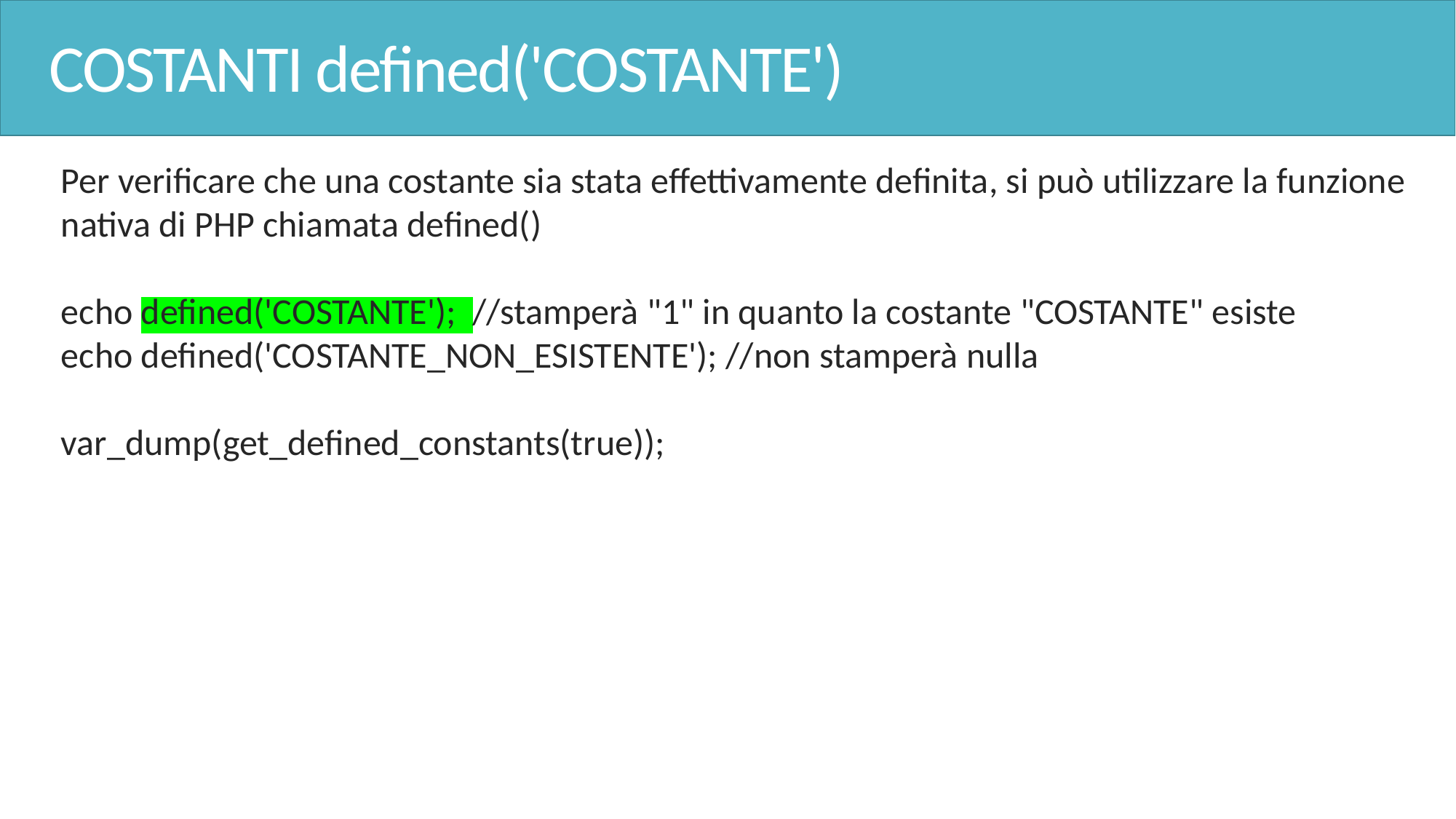

# COSTANTI defined('COSTANTE')
Per verificare che una costante sia stata effettivamente definita, si può utilizzare la funzione nativa di PHP chiamata defined()

echo defined('COSTANTE');  //stamperà "1" in quanto la costante "COSTANTE" esiste
echo defined('COSTANTE_NON_ESISTENTE'); //non stamperà nulla

var_dump(get_defined_constants(true));